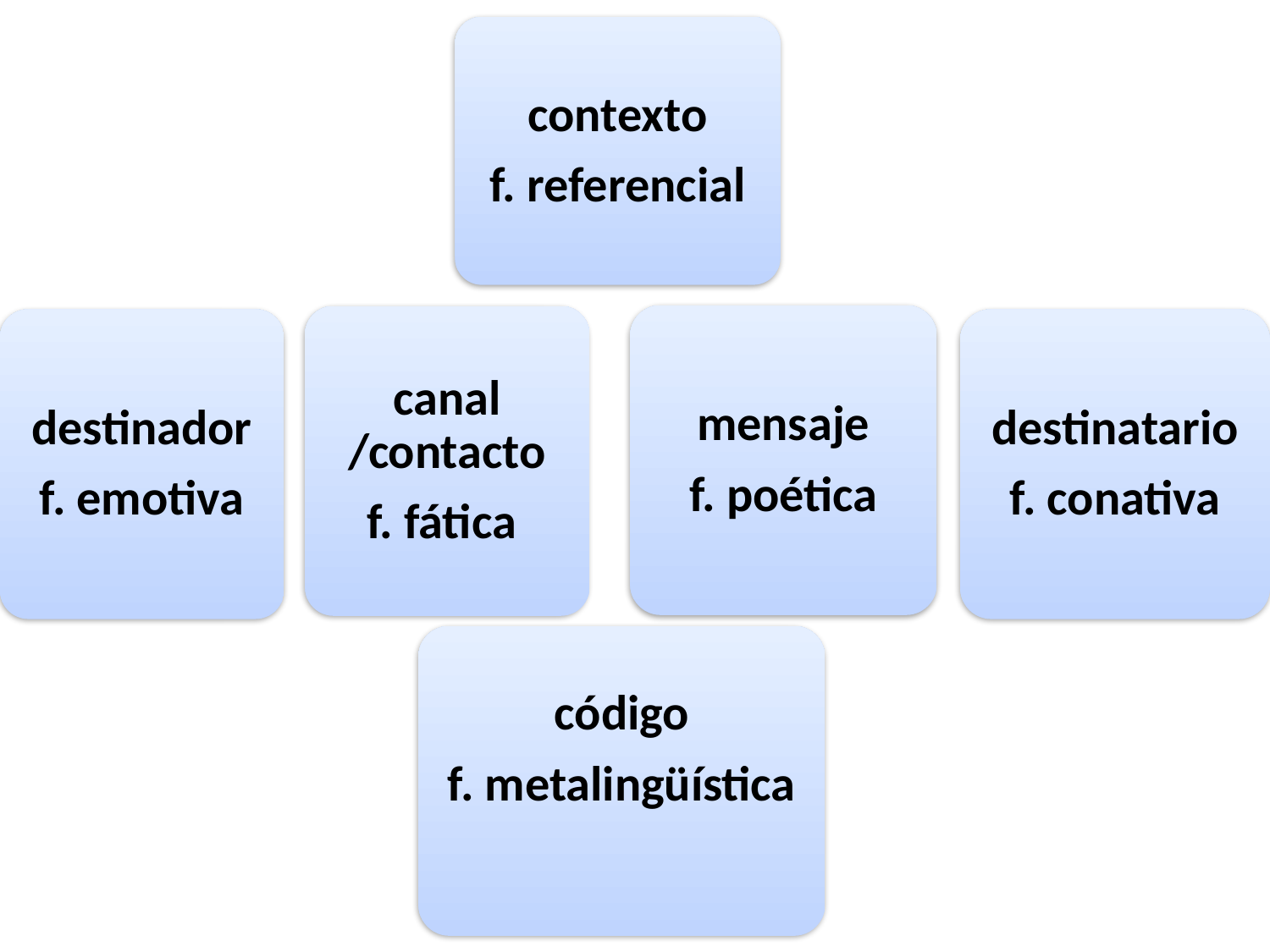

canal /contacto
f. fática
contexto
f. referencial
código
f. metalingüística

destinador
f. emotiva
mensaje
f. poética
destinatario
f. conativa